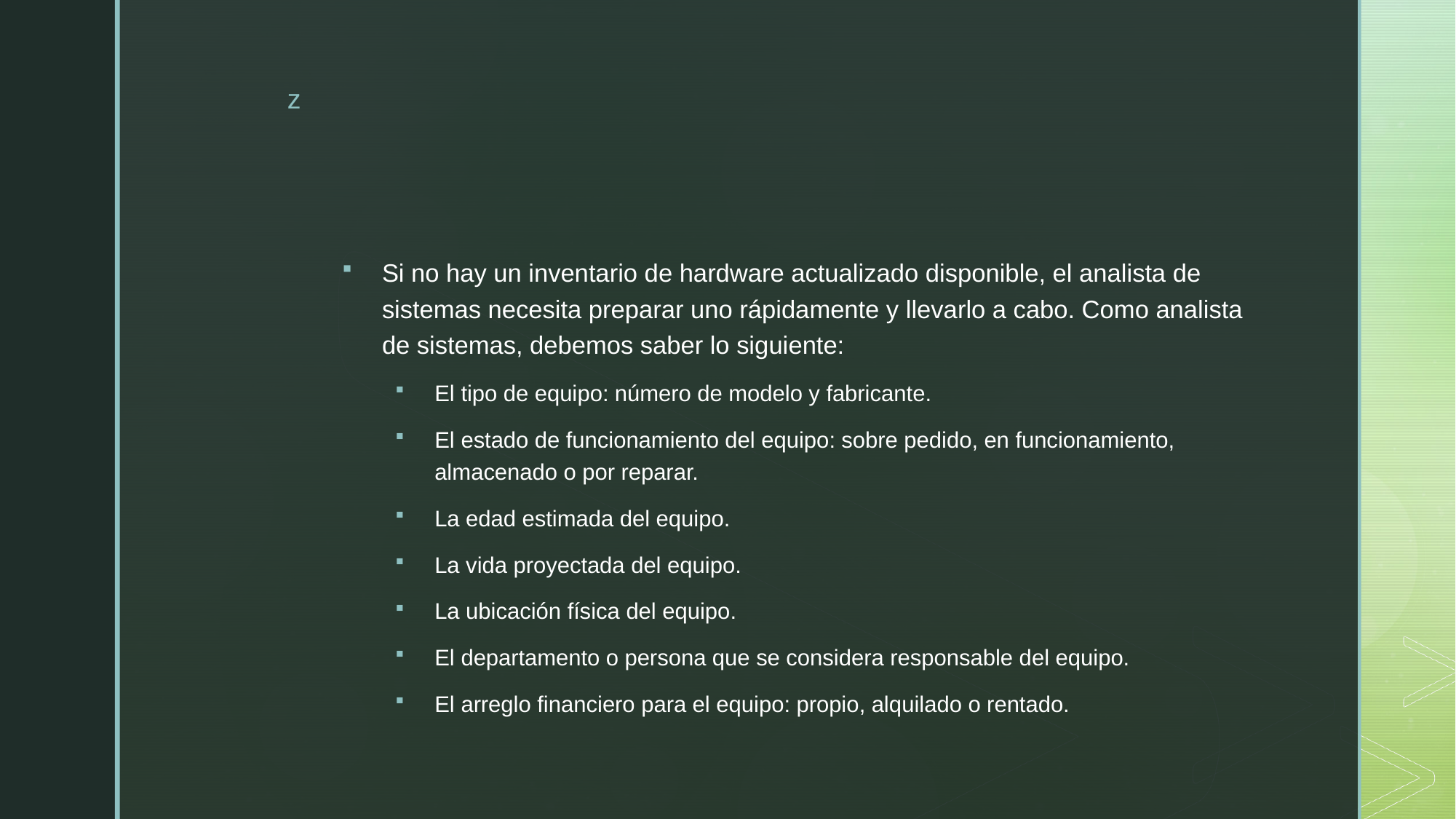

#
Si no hay un inventario de hardware actualizado disponible, el analista de sistemas necesita preparar uno rápidamente y llevarlo a cabo. Como analista de sistemas, debemos saber lo siguiente:
El tipo de equipo: número de modelo y fabricante.
El estado de funcionamiento del equipo: sobre pedido, en funcionamiento, almacenado o por reparar.
La edad estimada del equipo.
La vida proyectada del equipo.
La ubicación física del equipo.
El departamento o persona que se considera responsable del equipo.
El arreglo financiero para el equipo: propio, alquilado o rentado.